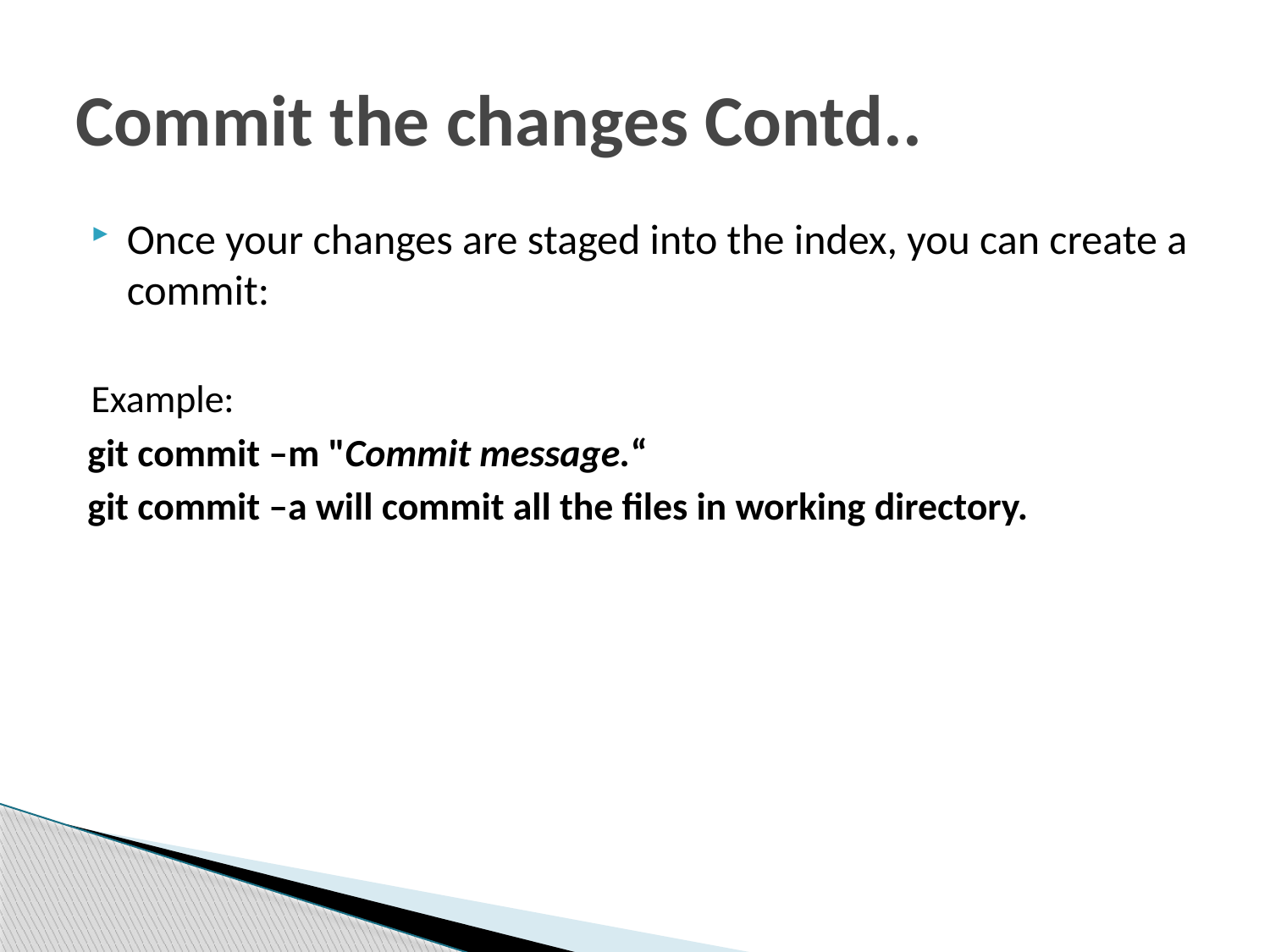

# Commit the changes Contd..
Once your changes are staged into the index, you can create a commit:

Example:
git commit –m "Commit message.“
git commit –a will commit all the files in working directory.